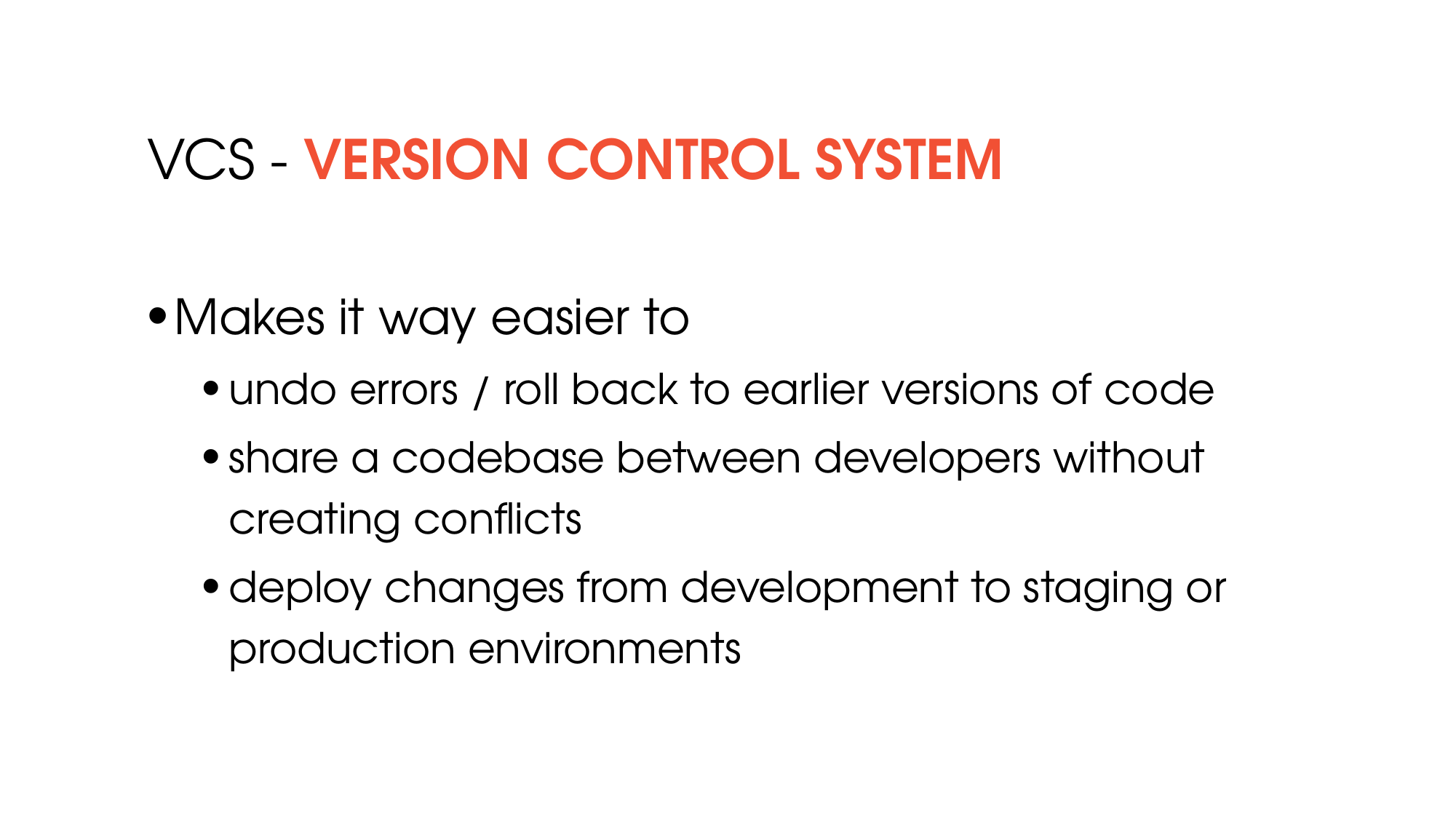

# VCS - Version Control System
Makes it way easier to
undo errors / roll back to earlier versions of code
share a codebase between developers without creating conflicts
deploy changes from development to staging or production environments